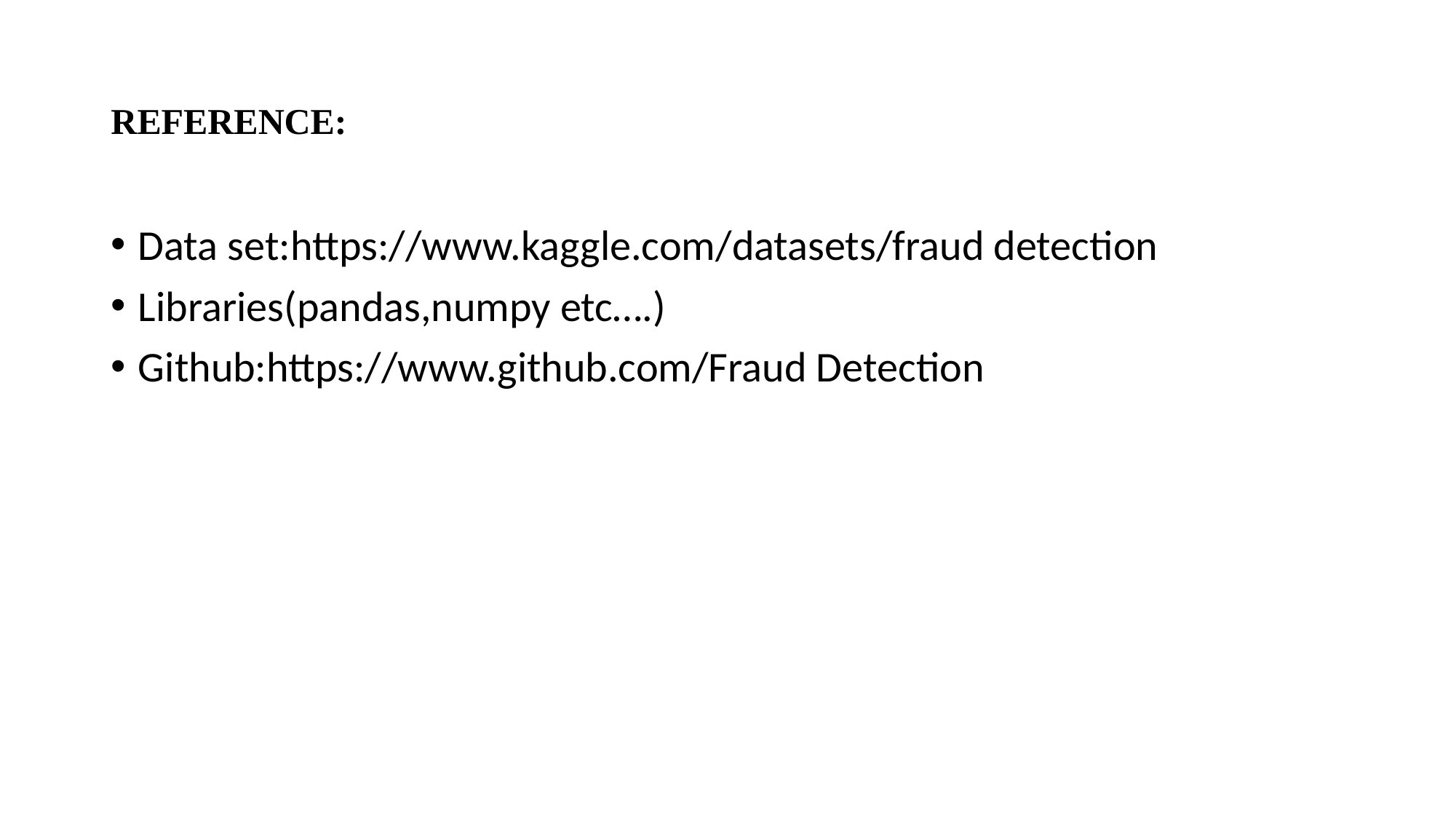

# REFERENCE:
Data set:https://www.kaggle.com/datasets/fraud detection
Libraries(pandas,numpy etc….)
Github:https://www.github.com/Fraud Detection